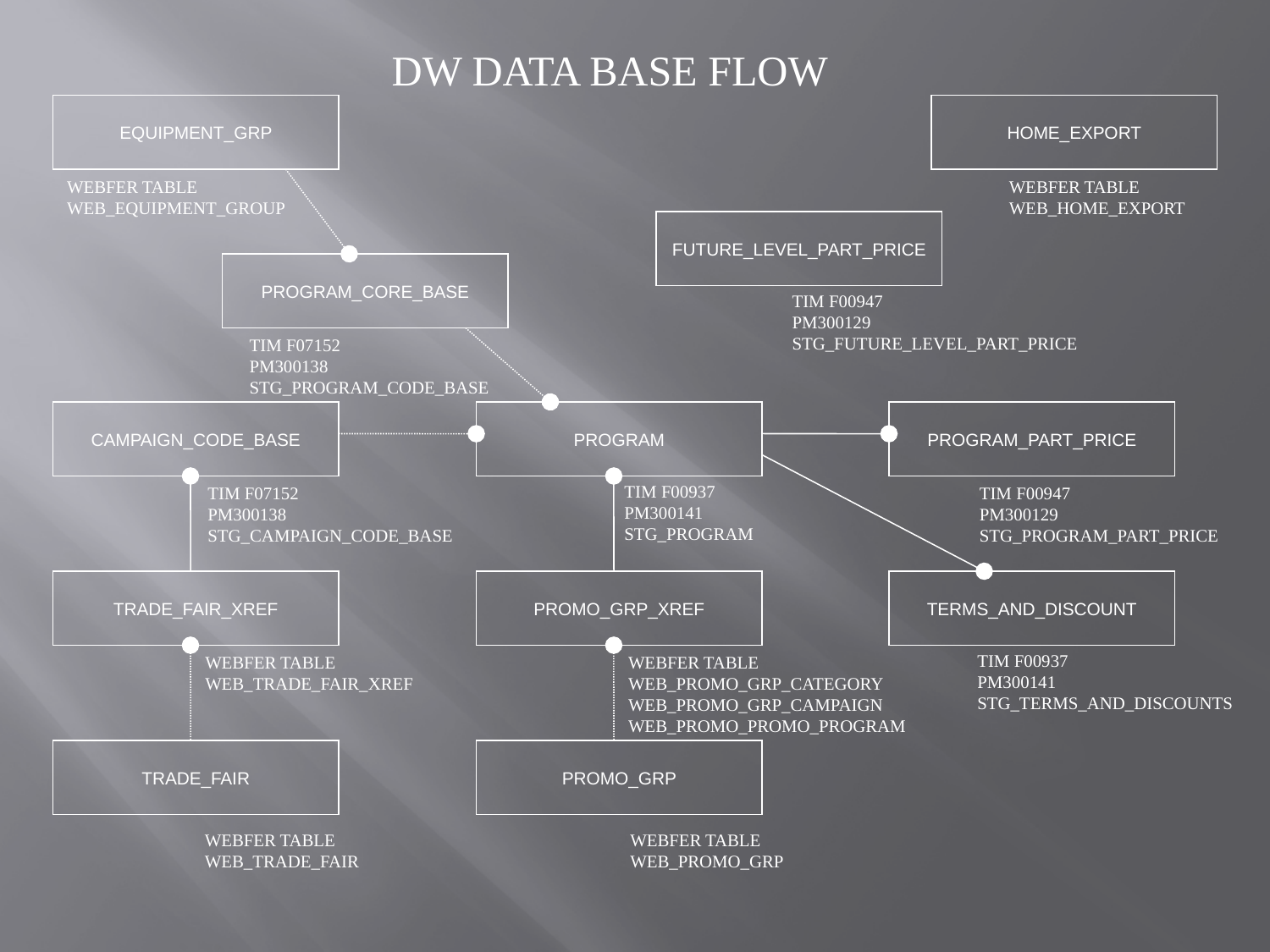

DW DATA BASE FLOW
EQUIPMENT_GRP
HOME_EXPORT
WEBFER TABLE
WEB_EQUIPMENT_GROUP

WEBFER TABLE
WEB_HOME_EXPORT
FUTURE_LEVEL_PART_PRICE
PROGRAM_CORE_BASE
TIM F00947
PM300129
STG_FUTURE_LEVEL_PART_PRICE
TIM F07152
PM300138
STG_PROGRAM_CODE_BASE

CAMPAIGN_CODE_BASE
PROGRAM
PROGRAM_PART_PRICE

TIM F00937
PM300141
STG_PROGRAM

TIM F07152
PM300138
STG_CAMPAIGN_CODE_BASE

TIM F00947
PM300129
STG_PROGRAM_PART_PRICE
TRADE_FAIR_XREF
PROMO_GRP_XREF
TERMS_AND_DISCOUNT
TIM F00937
PM300141
STG_TERMS_AND_DISCOUNTS

WEBFER TABLE
WEB_TRADE_FAIR_XREF

WEBFER TABLE
WEB_PROMO_GRP_CATEGORY
WEB_PROMO_GRP_CAMPAIGN
WEB_PROMO_PROMO_PROGRAM
TRADE_FAIR
PROMO_GRP
WEBFER TABLE
WEB_TRADE_FAIR
WEBFER TABLE
WEB_PROMO_GRP